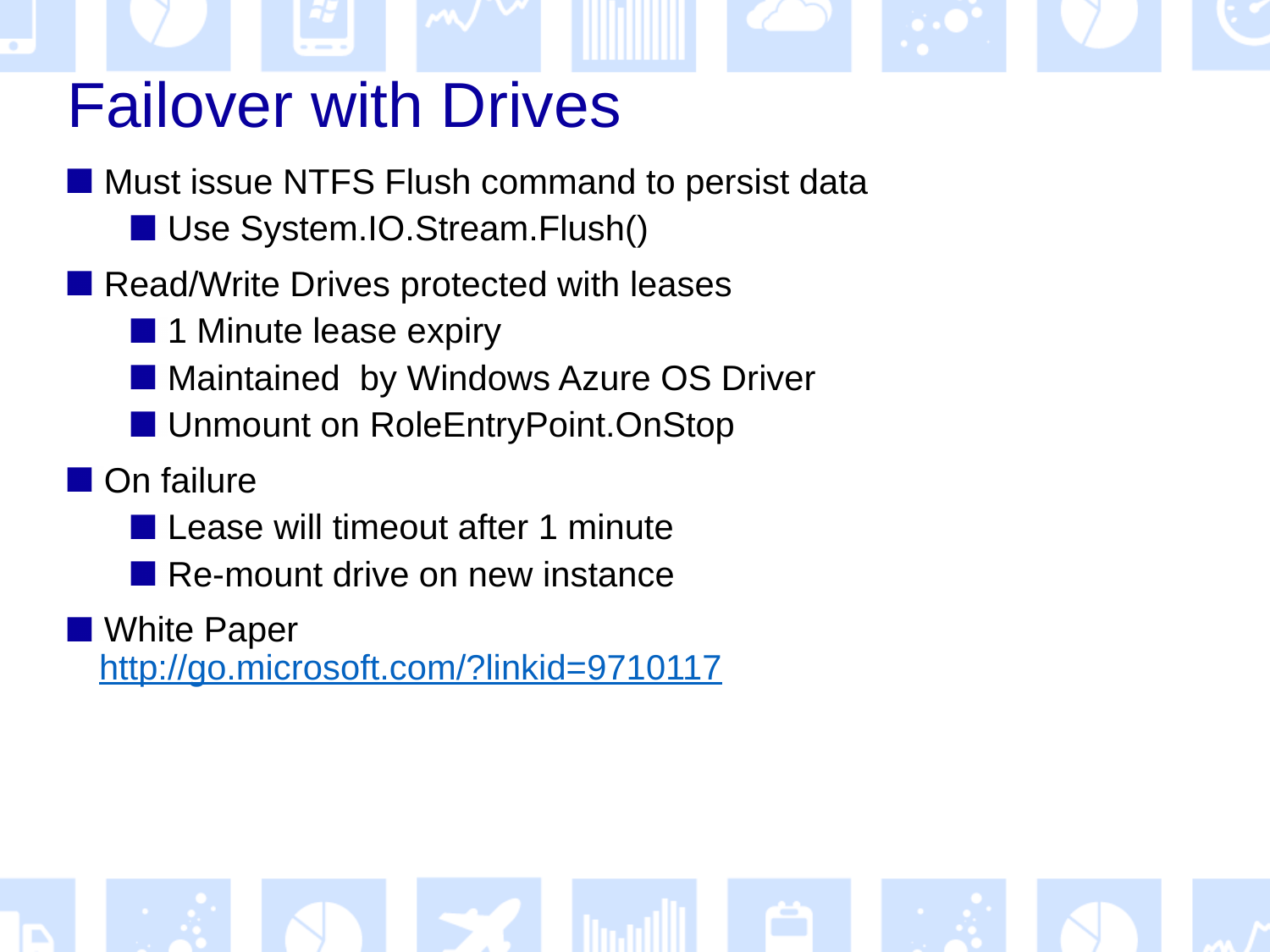

# Failover with Drives
Must issue NTFS Flush command to persist data
Use System.IO.Stream.Flush()
Read/Write Drives protected with leases
1 Minute lease expiry
Maintained  by Windows Azure OS Driver
Unmount on RoleEntryPoint.OnStop
On failure
Lease will timeout after 1 minute
Re-mount drive on new instance
White Paper
http://go.microsoft.com/?linkid=9710117